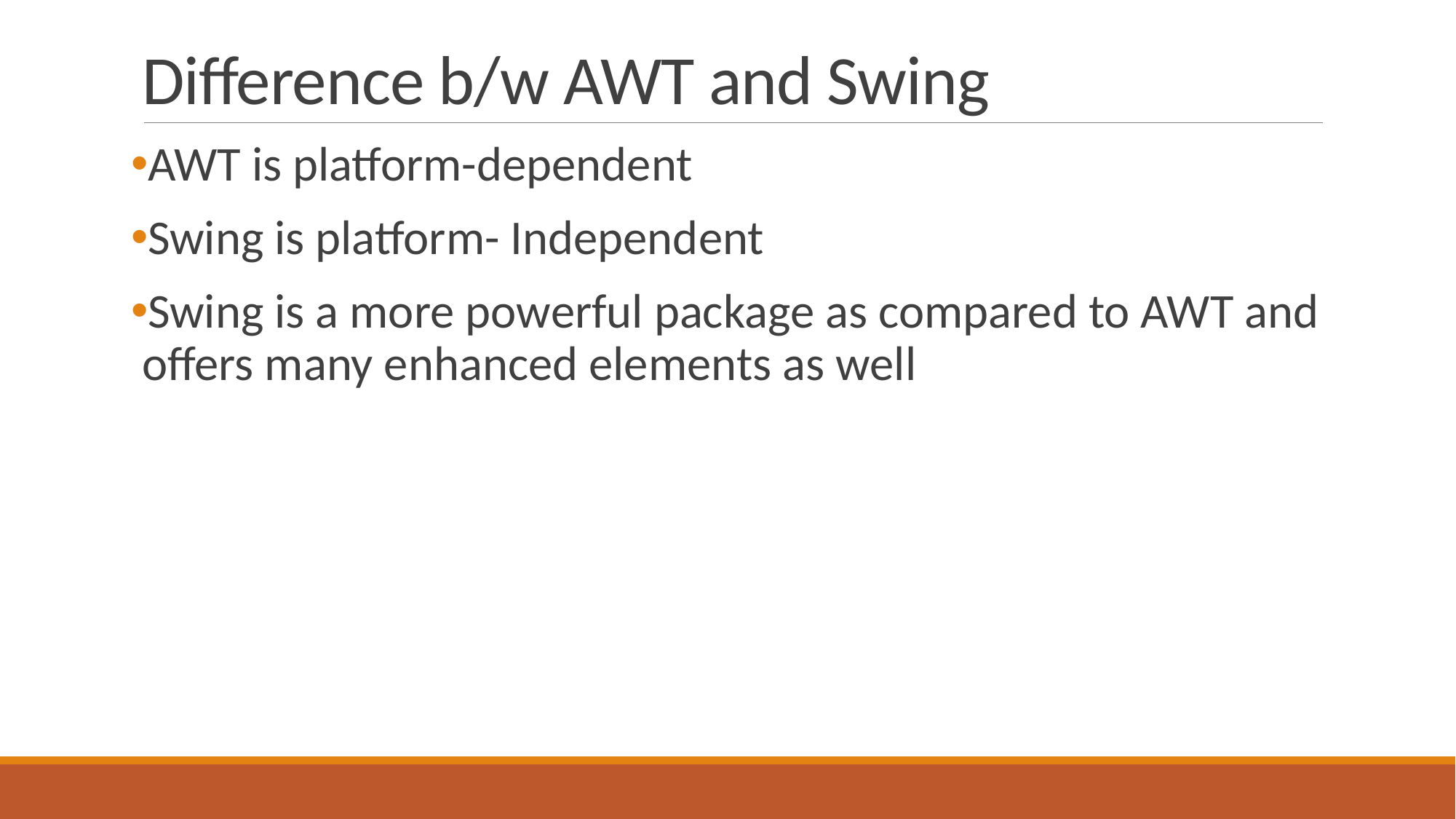

# Difference b/w AWT and Swing
AWT is platform-dependent
Swing is platform- Independent
Swing is a more powerful package as compared to AWT and offers many enhanced elements as well